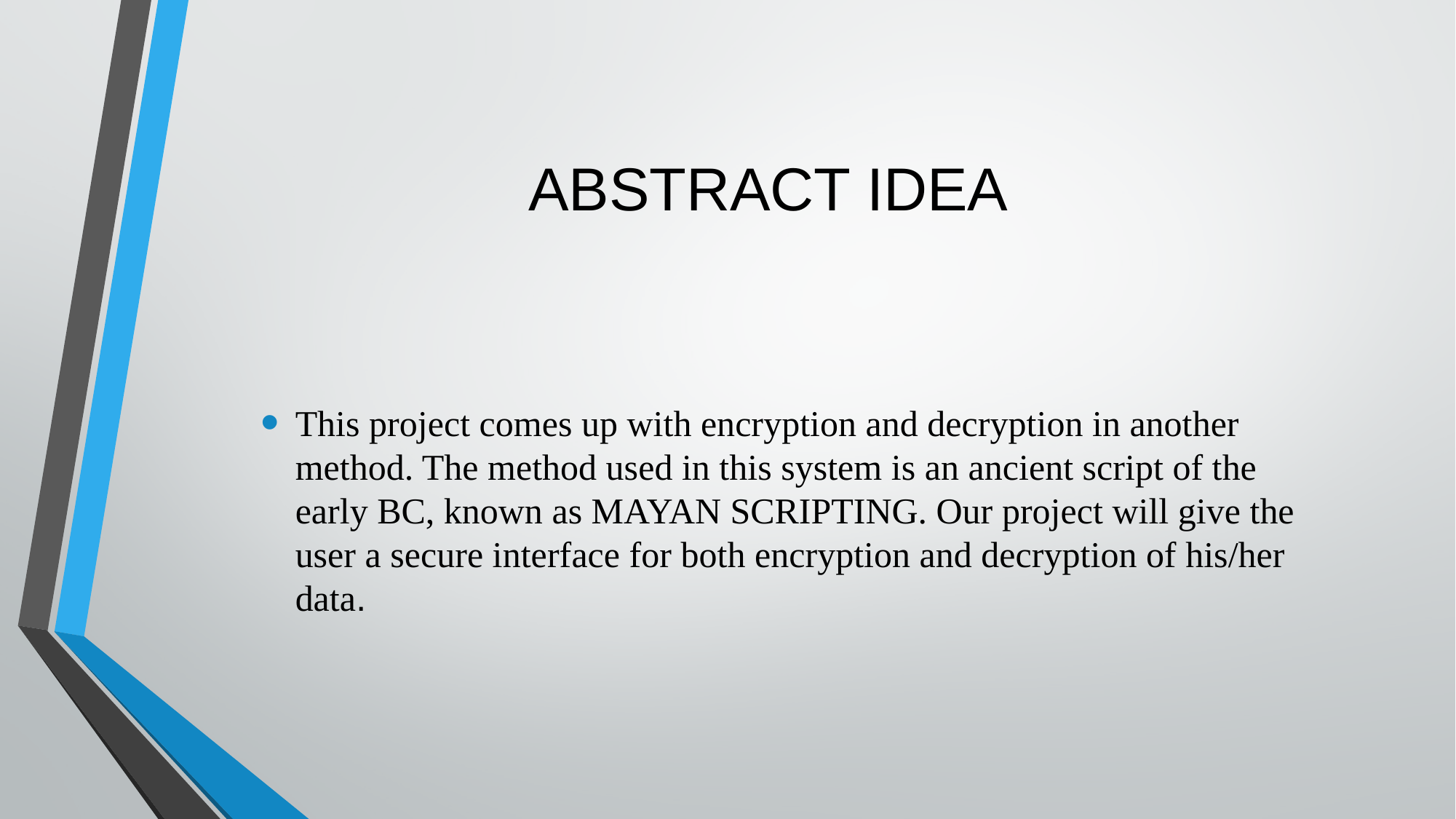

# ABSTRACT IDEA

This project comes up with encryption and decryption in another method. The method used in this system is an ancient script of the early BC, known as MAYAN SCRIPTING. Our project will give the user a secure interface for both encryption and decryption of his/her data.